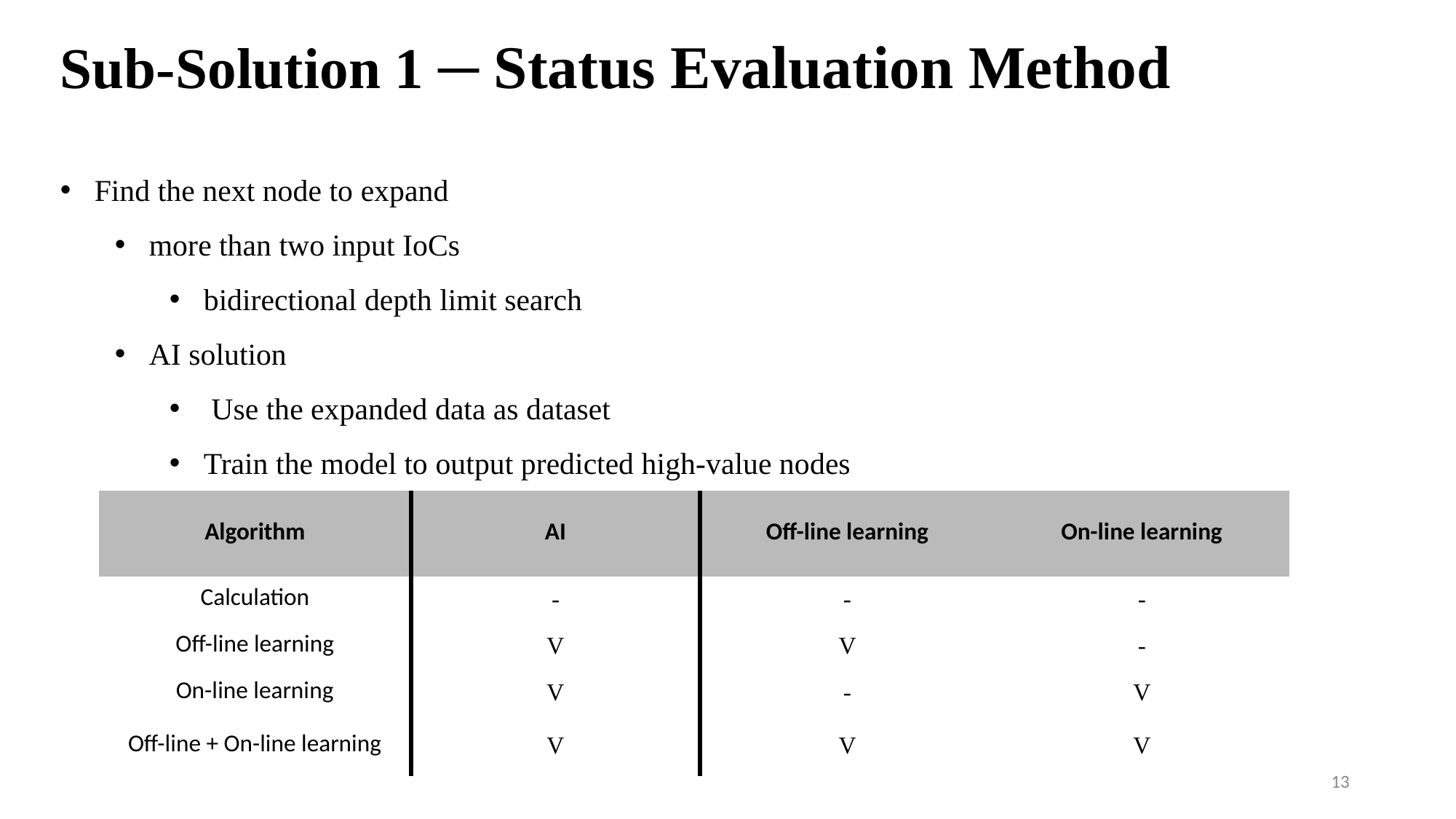

Sub-Solution 1 ─ Status Evaluation Method
Find the next node to expand
more than two input IoCs
bidirectional depth limit search
AI solution
 Use the expanded data as dataset
Train the model to output predicted high-value nodes
| Algorithm | AI | Off-line learning | On-line learning |
| --- | --- | --- | --- |
| Calculation | - | - | - |
| Off-line learning | V | V | - |
| On-line learning | V | - | V |
| Off-line + On-line learning | V | V | V |
13